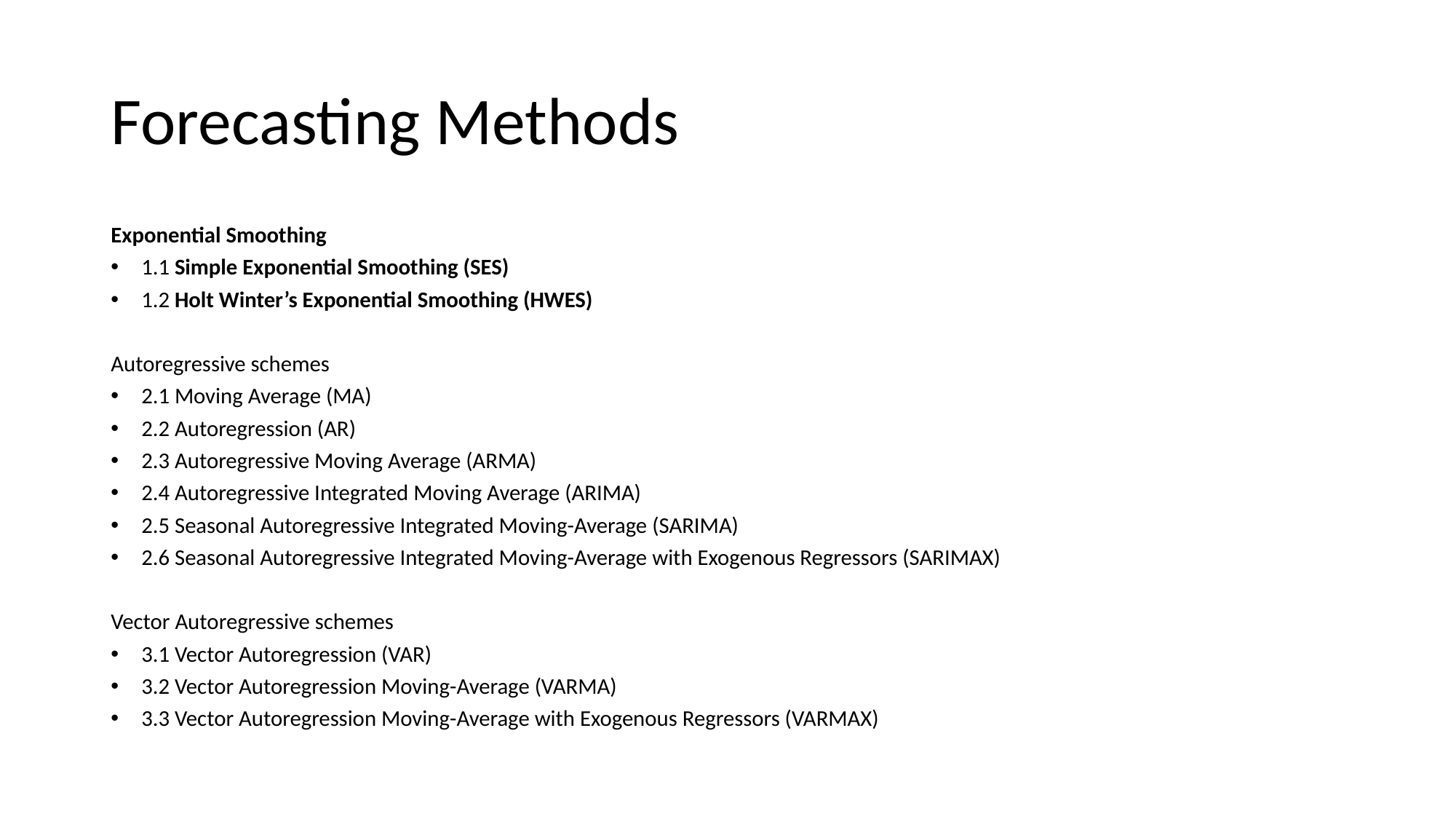

# Forecasting Methods
Exponential Smoothing
1.1 Simple Exponential Smoothing (SES)
1.2 Holt Winter’s Exponential Smoothing (HWES)

Autoregressive schemes
2.1 Moving Average (MA)
2.2 Autoregression (AR)
2.3 Autoregressive Moving Average (ARMA)
2.4 Autoregressive Integrated Moving Average (ARIMA)
2.5 Seasonal Autoregressive Integrated Moving-Average (SARIMA)
2.6 Seasonal Autoregressive Integrated Moving-Average with Exogenous Regressors (SARIMAX)

Vector Autoregressive schemes
3.1 Vector Autoregression (VAR)
3.2 Vector Autoregression Moving-Average (VARMA)
3.3 Vector Autoregression Moving-Average with Exogenous Regressors (VARMAX)